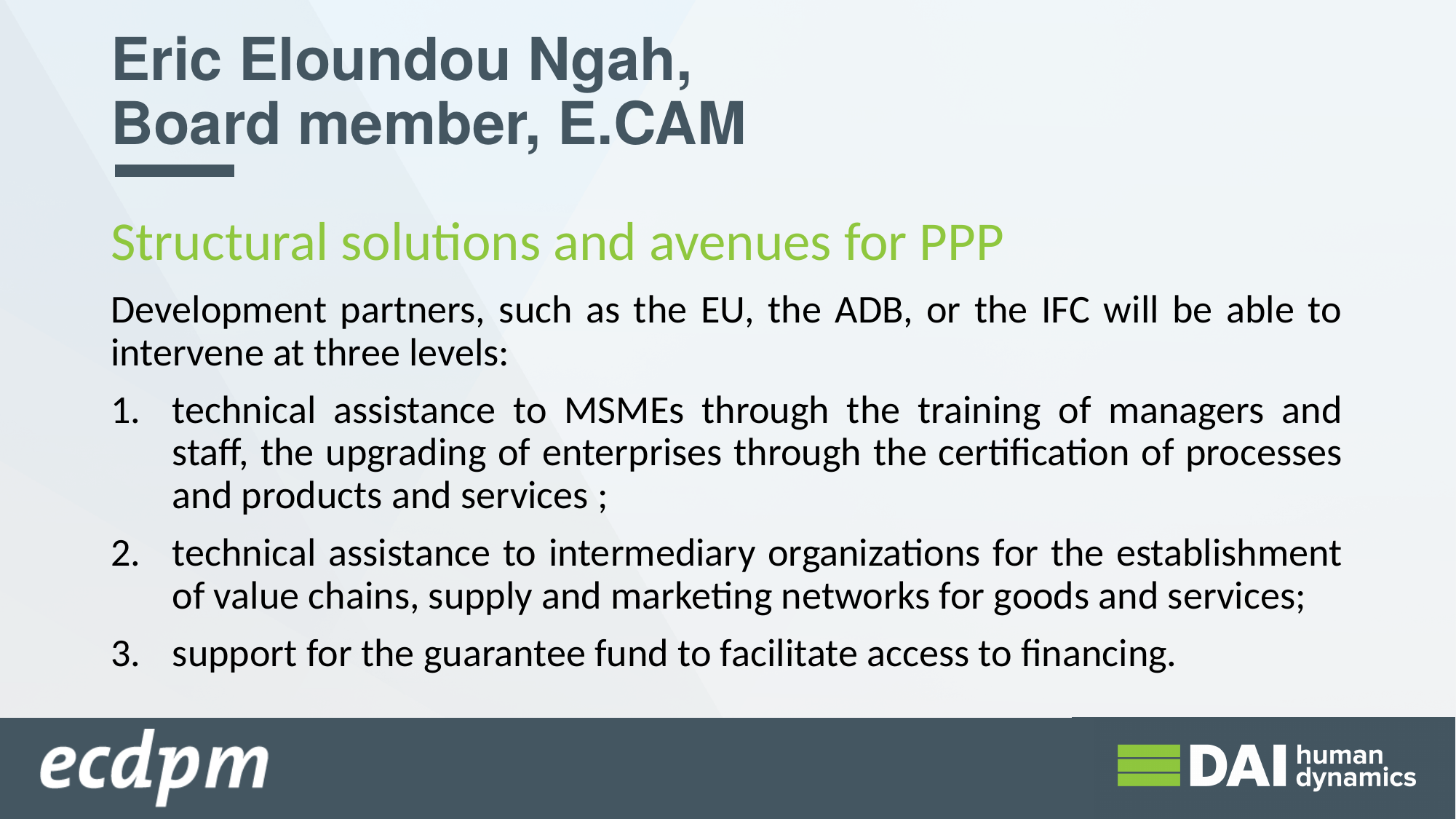

Eric Eloundou Ngah,
Board member, E.CAM

Structural solutions and avenues for PPP
Development partners, such as the EU, the ADB, or the IFC will be able to intervene at three levels:
technical assistance to MSMEs through the training of managers and staff, the upgrading of enterprises through the certification of processes and products and services ;
technical assistance to intermediary organizations for the establishment of value chains, supply and marketing networks for goods and services;
support for the guarantee fund to facilitate access to financing.